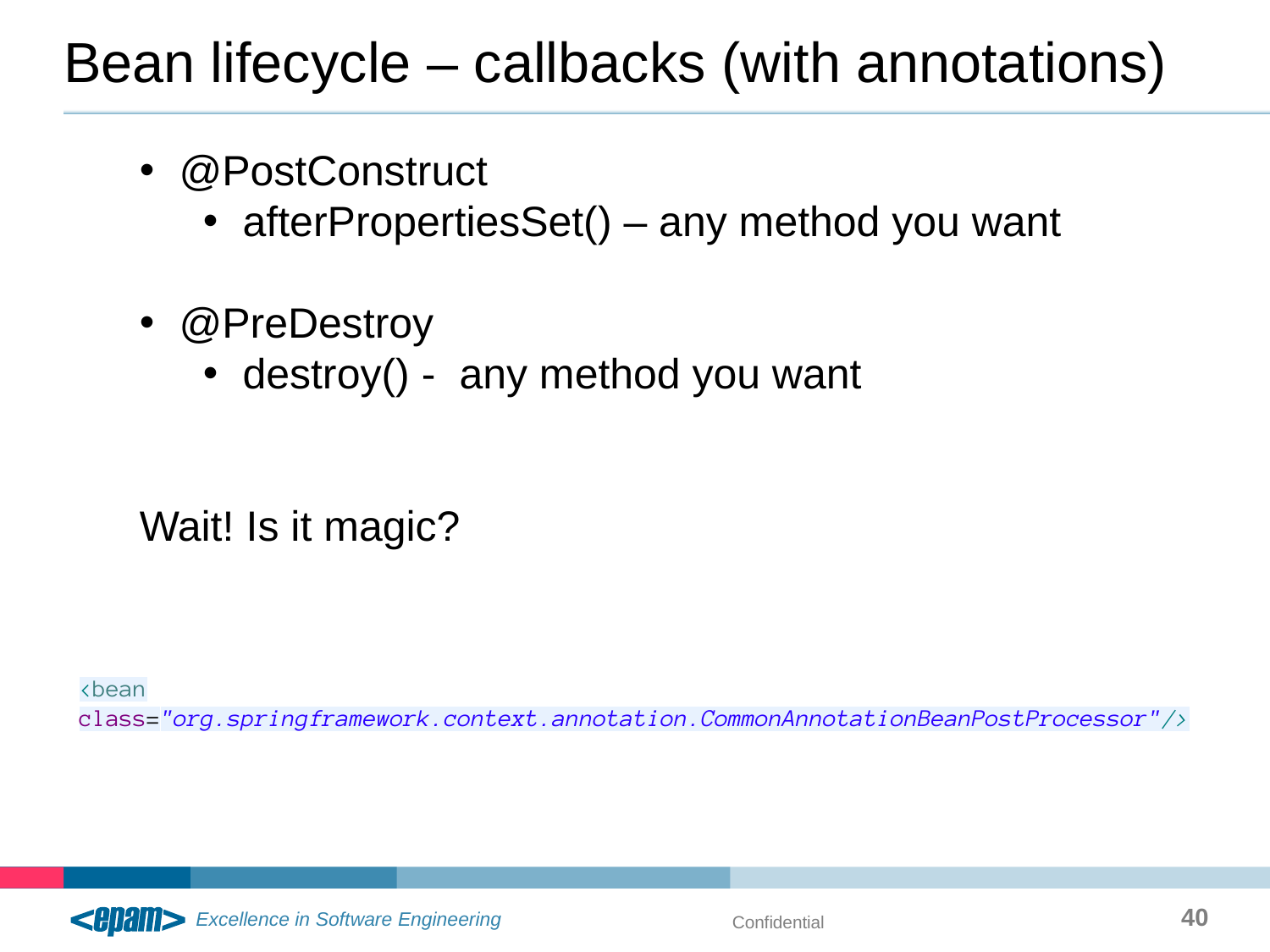

# Bean lifecycle – callbacks (with annotations)
@PostConstruct
afterPropertiesSet() – any method you want

@PreDestroy
destroy() -  any method you want

Wait! Is it magic?

<bean class="org.springframework.context.annotation.CommonAnnotationBeanPostProcessor"/>
40
Confidential